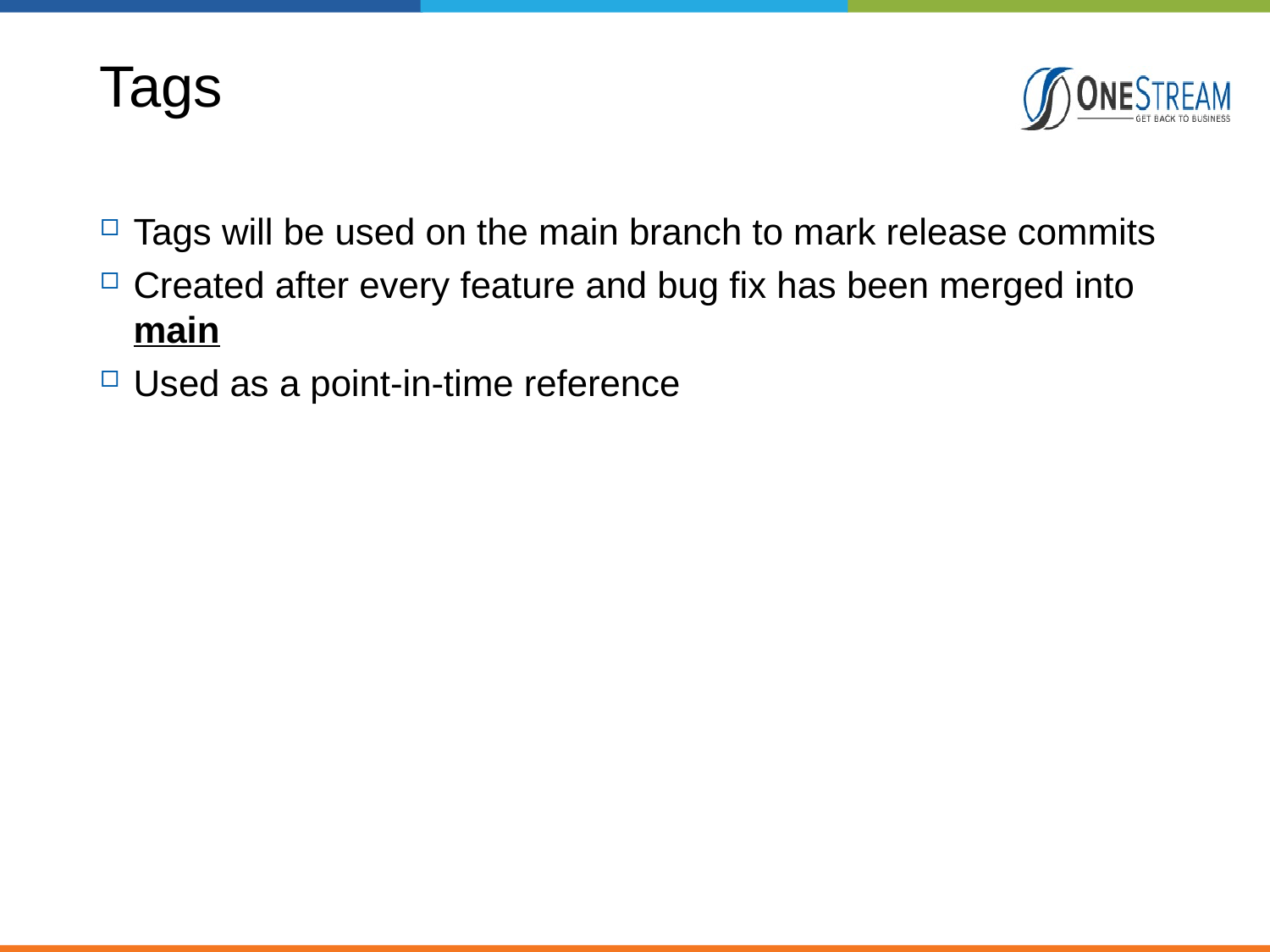

# Tags
Tags will be used on the main branch to mark release commits
Created after every feature and bug fix has been merged into main
Used as a point-in-time reference